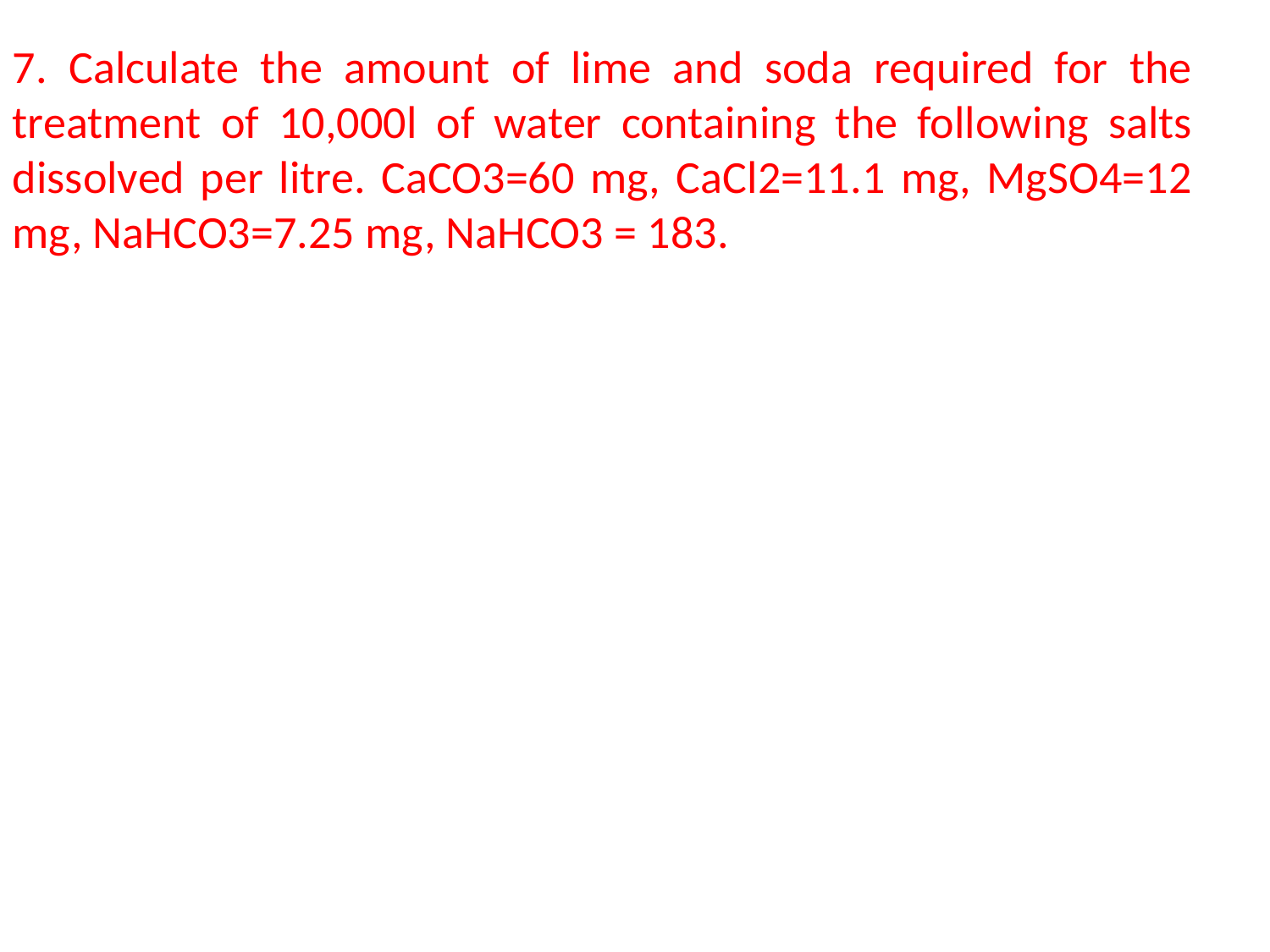

7. Calculate the amount of lime and soda required for the treatment of 10,000l of water containing the following salts dissolved per litre. CaCO3=60 mg, CaCl2=11.1 mg, MgSO4=12 mg, NaHCO3=7.25 mg, NaHCO3 = 183.